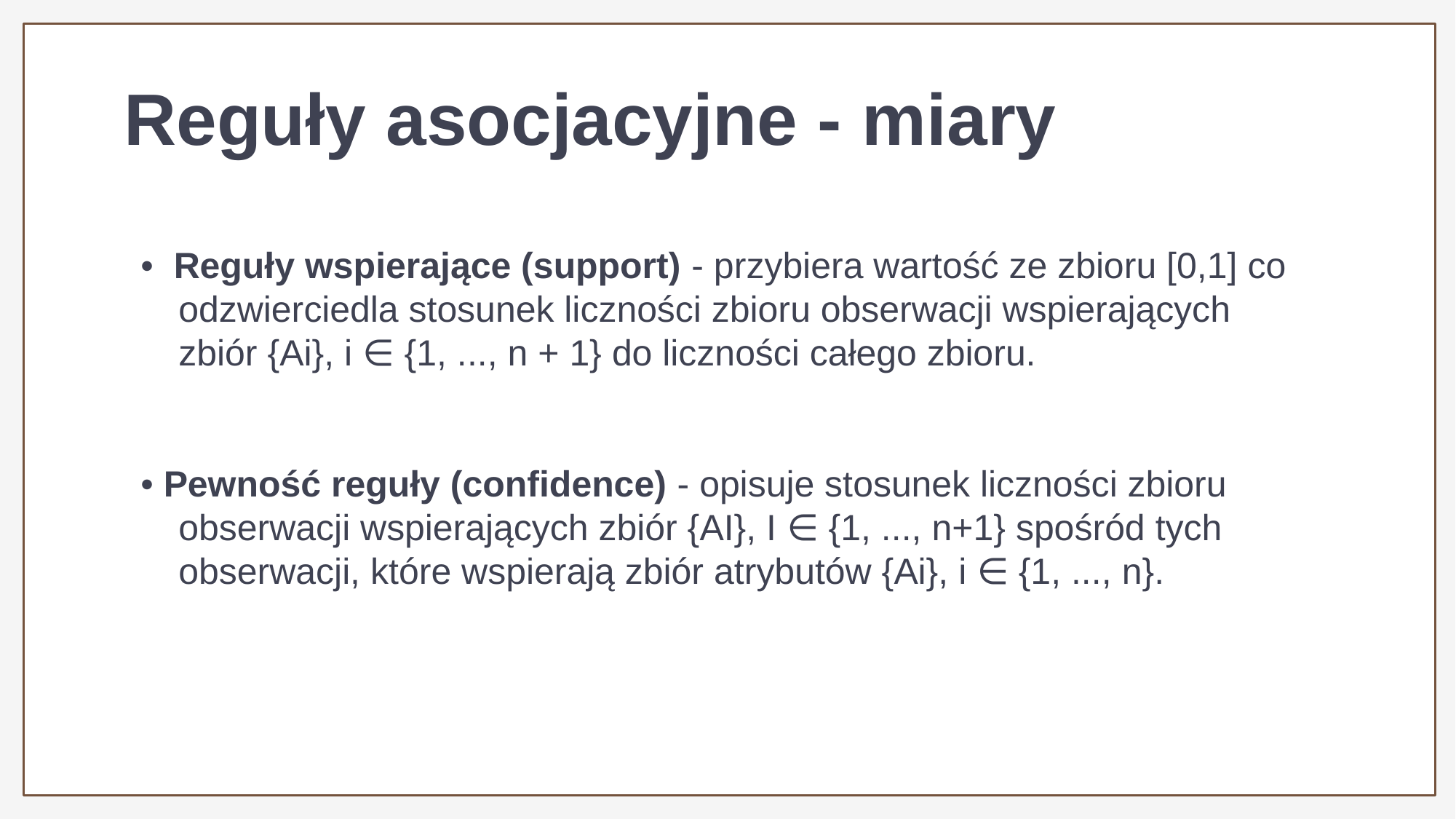

Reguły asocjacyjne - miary
•  Reguły wspierające (support) - przybiera wartość ze zbioru [0,1] co odzwierciedla stosunek liczności zbioru obserwacji wspierających zbiór {Ai}, i ∈ {1, ..., n + 1} do liczności całego zbioru.

• Pewność reguły (confidence) - opisuje stosunek liczności zbioru obserwacji wspierających zbiór {AI}, I ∈ {1, ..., n+1} spośród tych obserwacji, które wspierają zbiór atrybutów {Ai}, i ∈ {1, ..., n}.